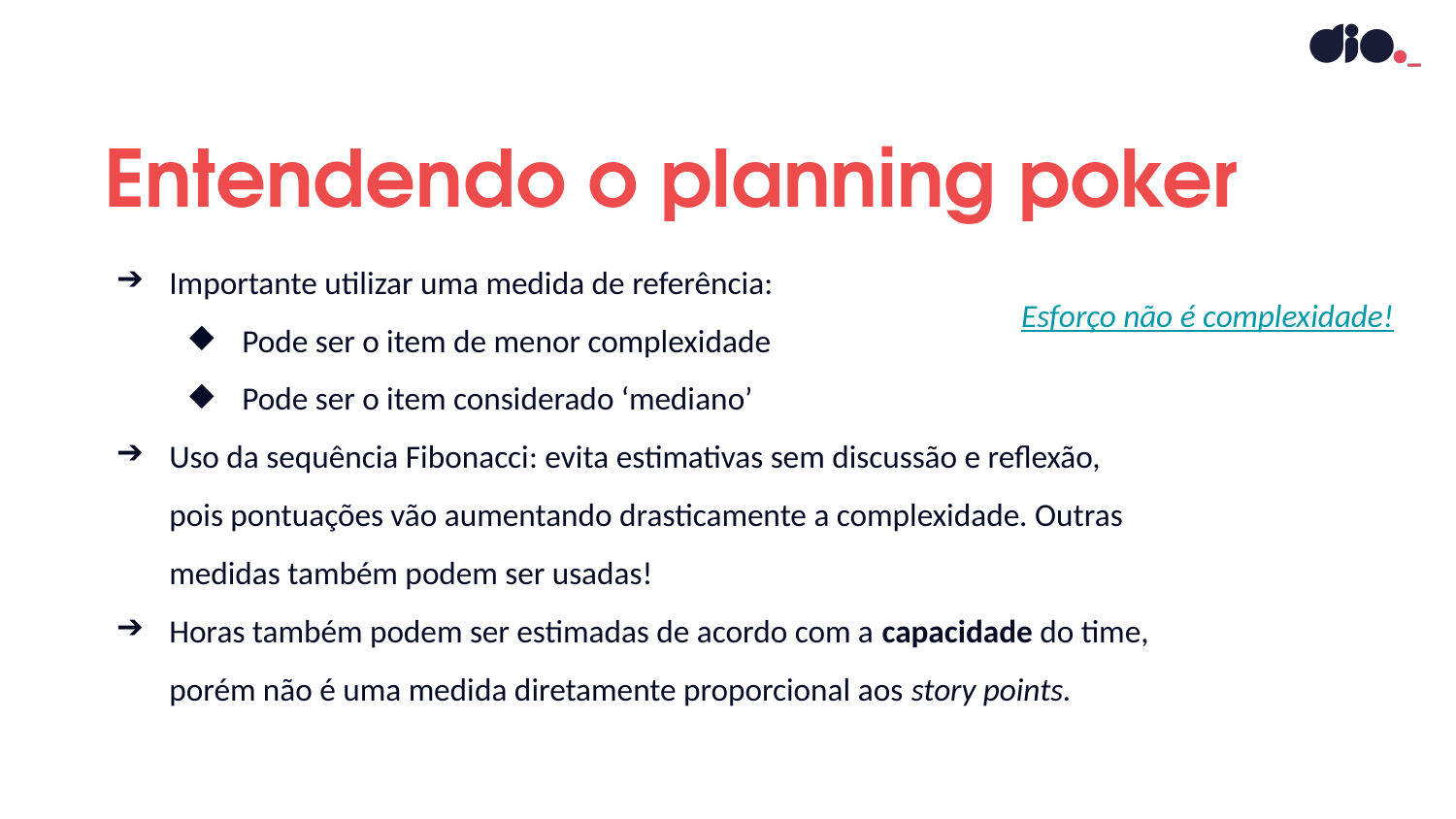

Entendendo o planning poker
Importante utilizar uma medida de referência:
Pode ser o item de menor complexidade
Pode ser o item considerado ‘mediano’
Uso da sequência Fibonacci: evita estimativas sem discussão e reflexão, pois pontuações vão aumentando drasticamente a complexidade. Outras medidas também podem ser usadas!
Horas também podem ser estimadas de acordo com a capacidade do time, porém não é uma medida diretamente proporcional aos story points.

Esforço não é complexidade!